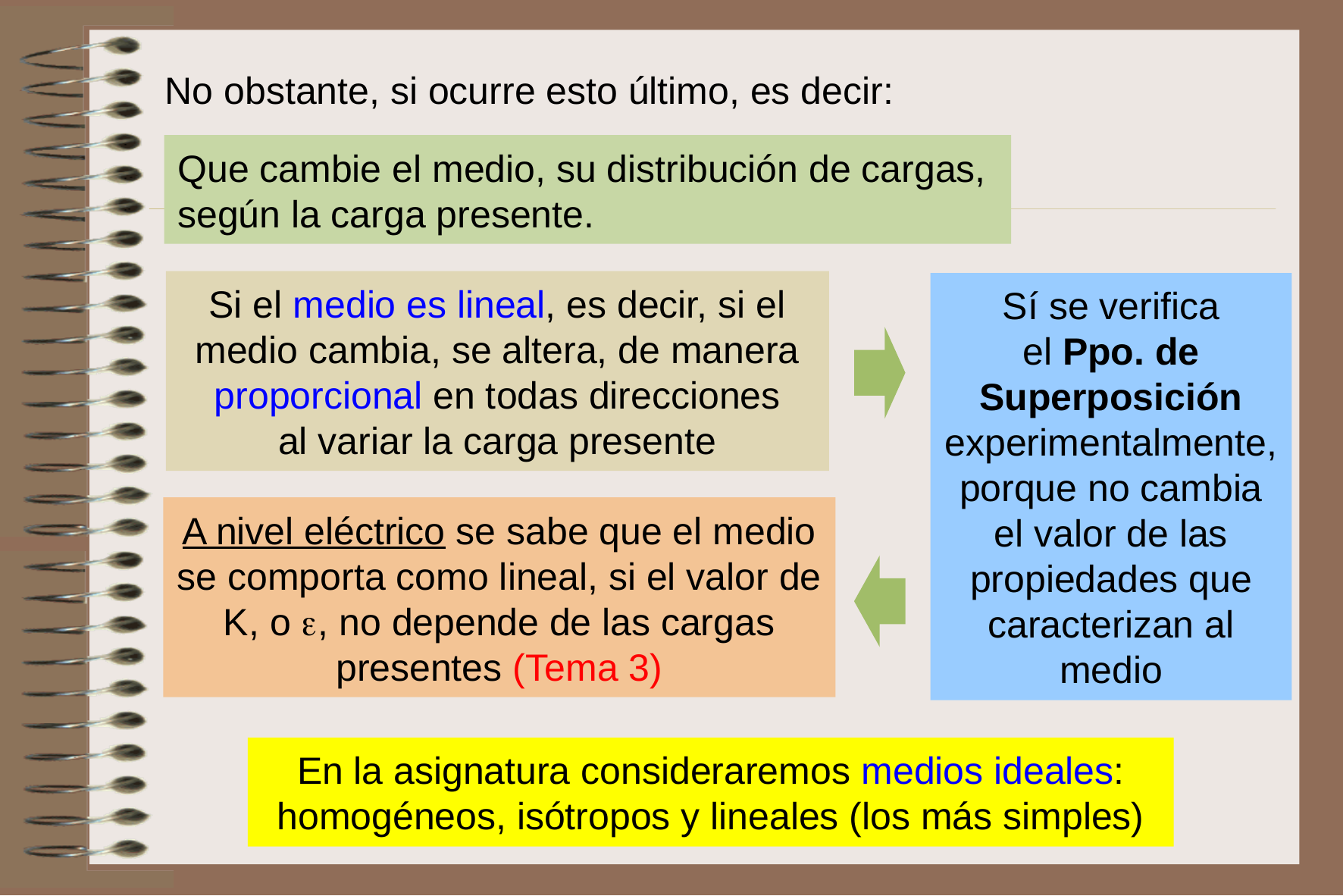

No obstante, si ocurre esto último, es decir:
Que cambie el medio, su distribución de cargas, según la carga presente.
Si el medio es lineal, es decir, si el medio cambia, se altera, de manera proporcional en todas direcciones
al variar la carga presente
Sí se verifica
el Ppo. de Superposición experimentalmente, porque no cambia el valor de las propiedades que caracterizan al medio

A nivel eléctrico se sabe que el medio se comporta como lineal, si el valor de K, o ε, no depende de las cargas presentes (Tema 3)

En la asignatura consideraremos medios ideales: homogéneos, isótropos y lineales (los más simples)